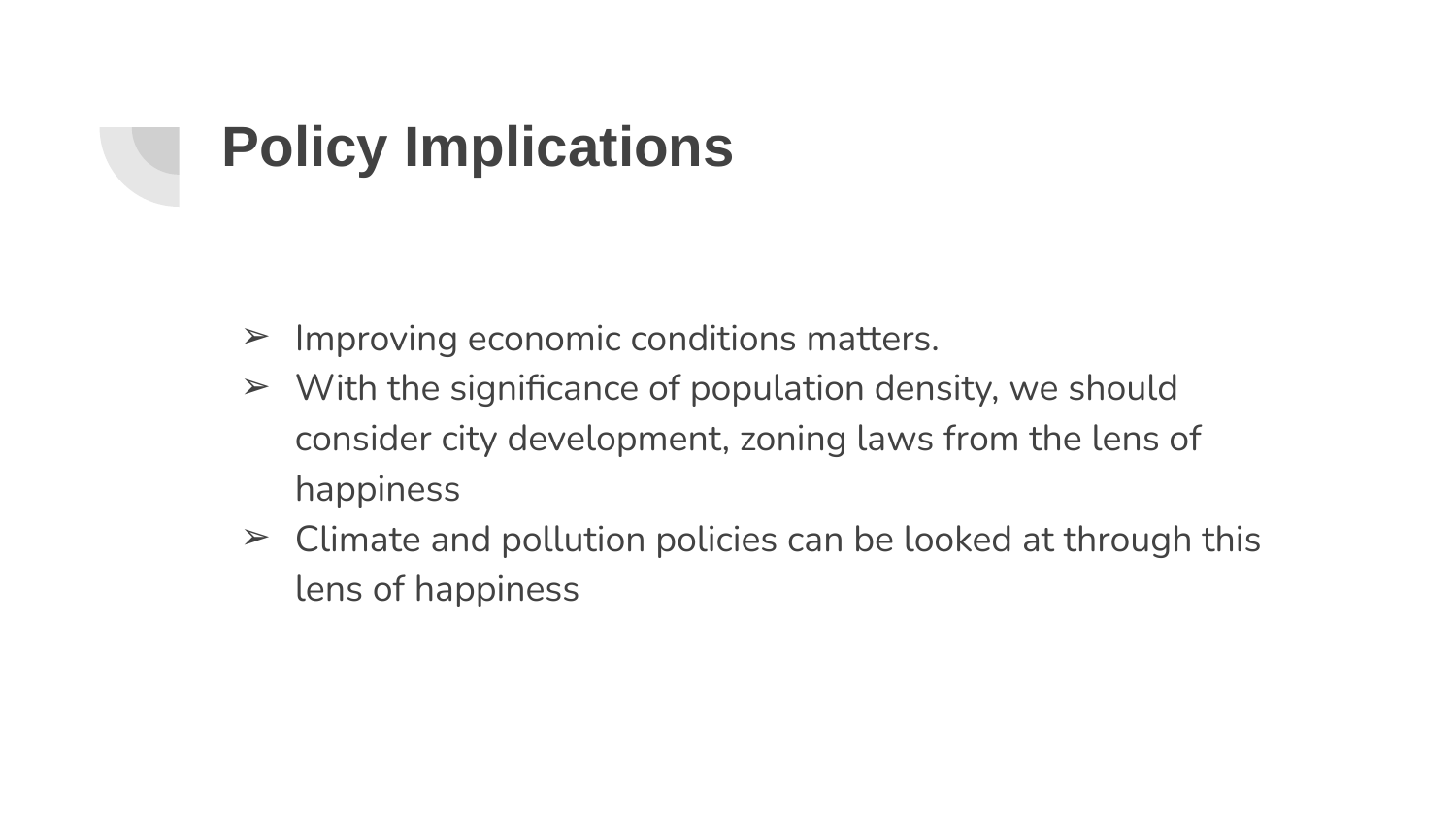

# Policy Implications
Improving economic conditions matters.
With the significance of population density, we should consider city development, zoning laws from the lens of happiness
Climate and pollution policies can be looked at through this lens of happiness